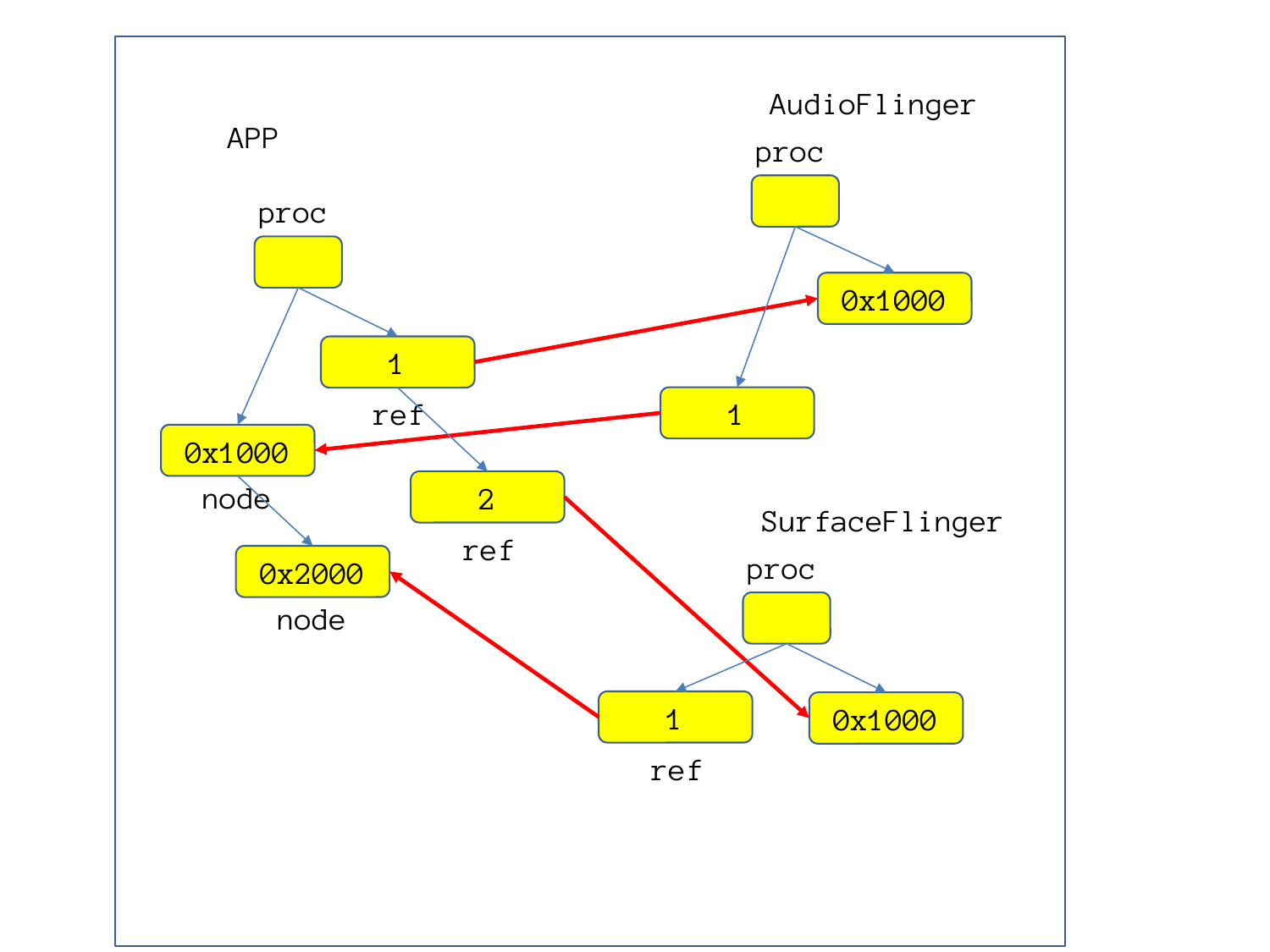

AudioFlinger
APP
proc

proc

0x1000
1
1
ref
0x1000
node
2
SurfaceFlinger
ref
proc
0x2000
node

1
0x1000
ref